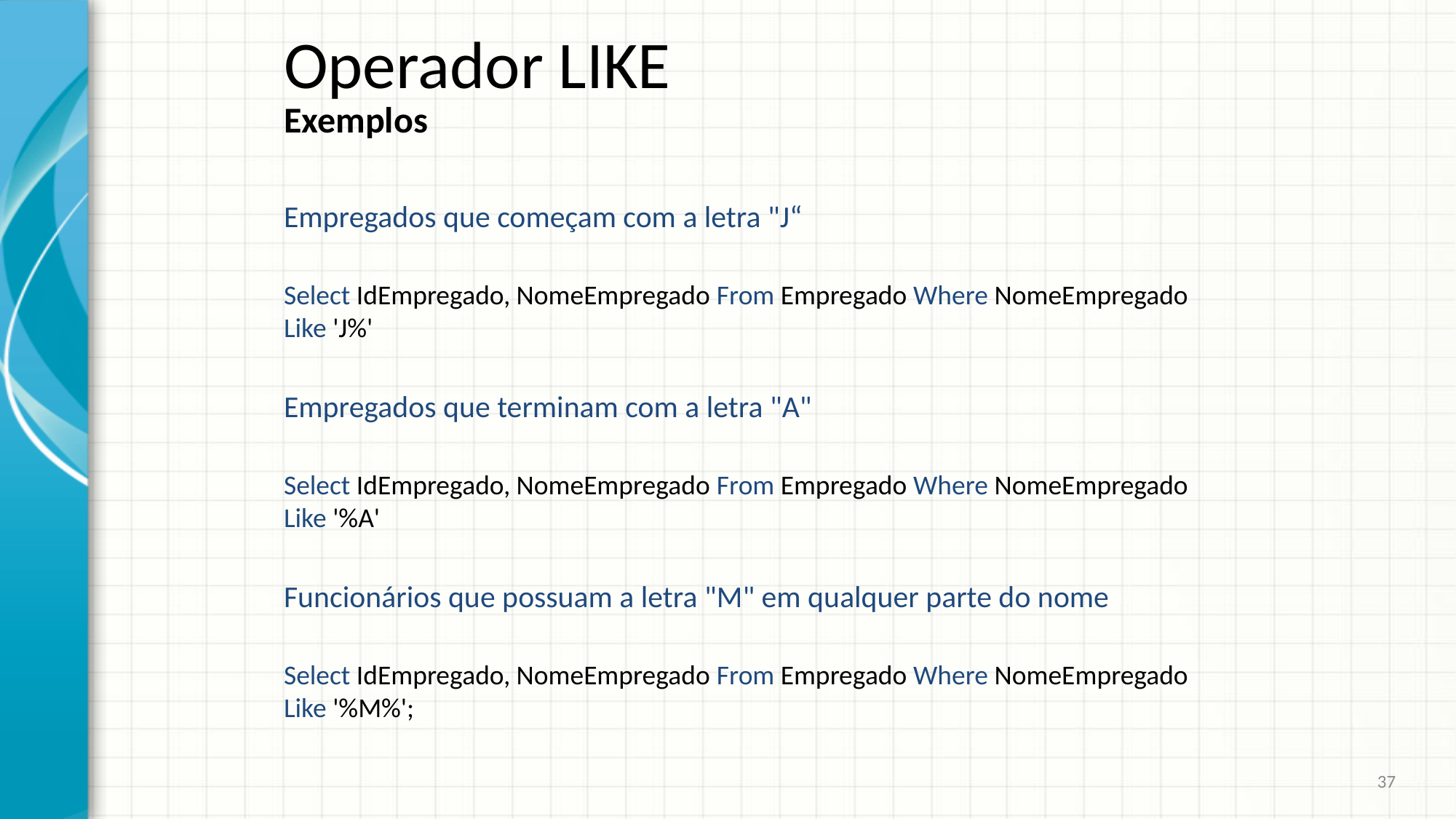

# Operador LIKE
Exemplos

Empregados que começam com a letra "J“

Select IdEmpregado, NomeEmpregado From Empregado Where NomeEmpregado Like 'J%'

Empregados que terminam com a letra "A"

Select IdEmpregado, NomeEmpregado From Empregado Where NomeEmpregado Like '%A'

Funcionários que possuam a letra "M" em qualquer parte do nome

Select IdEmpregado, NomeEmpregado From Empregado Where NomeEmpregado Like '%M%';

37